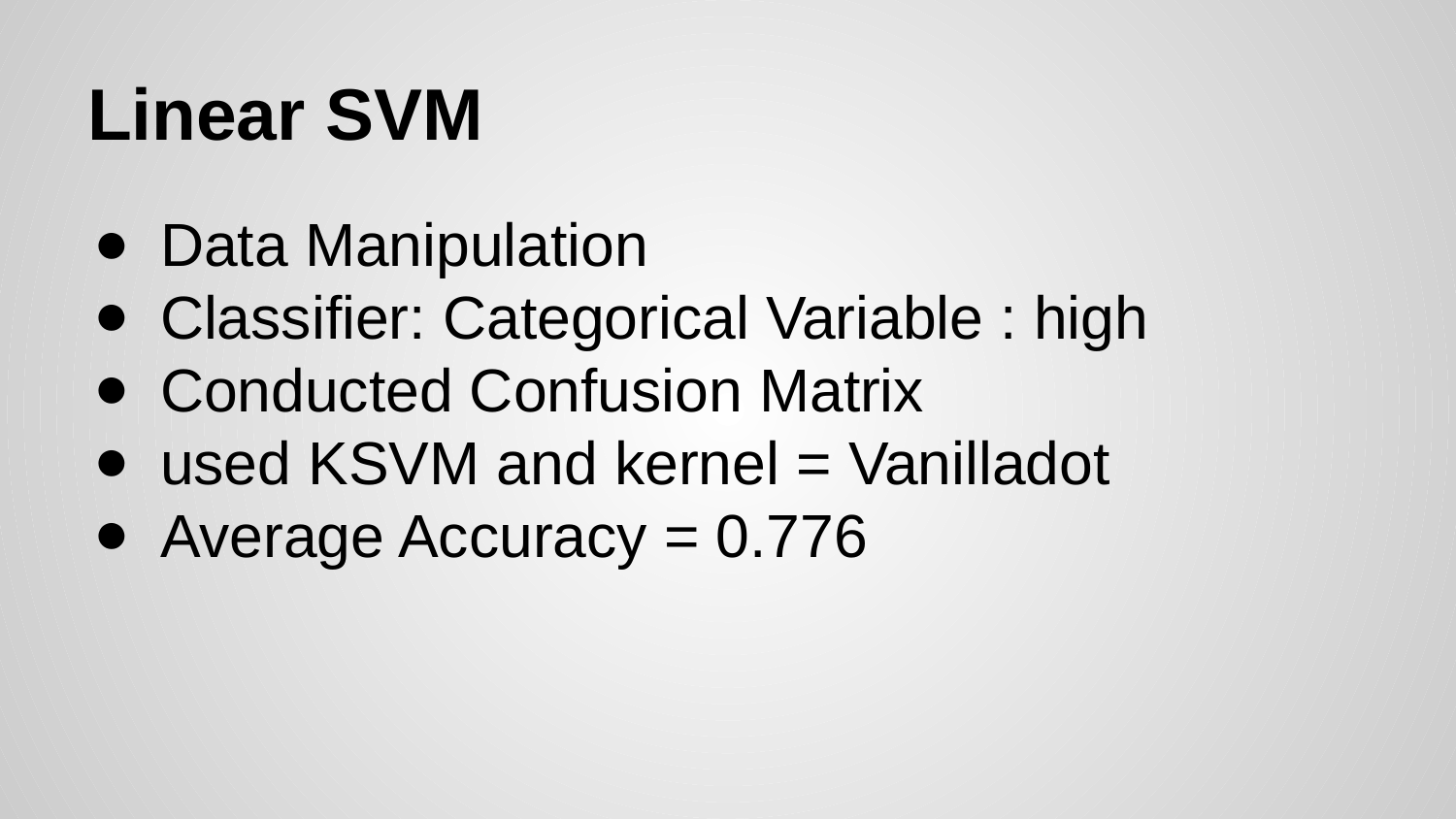

# Linear SVM
Data Manipulation
Classifier: Categorical Variable : high
Conducted Confusion Matrix
used KSVM and kernel = Vanilladot
Average Accuracy = 0.776